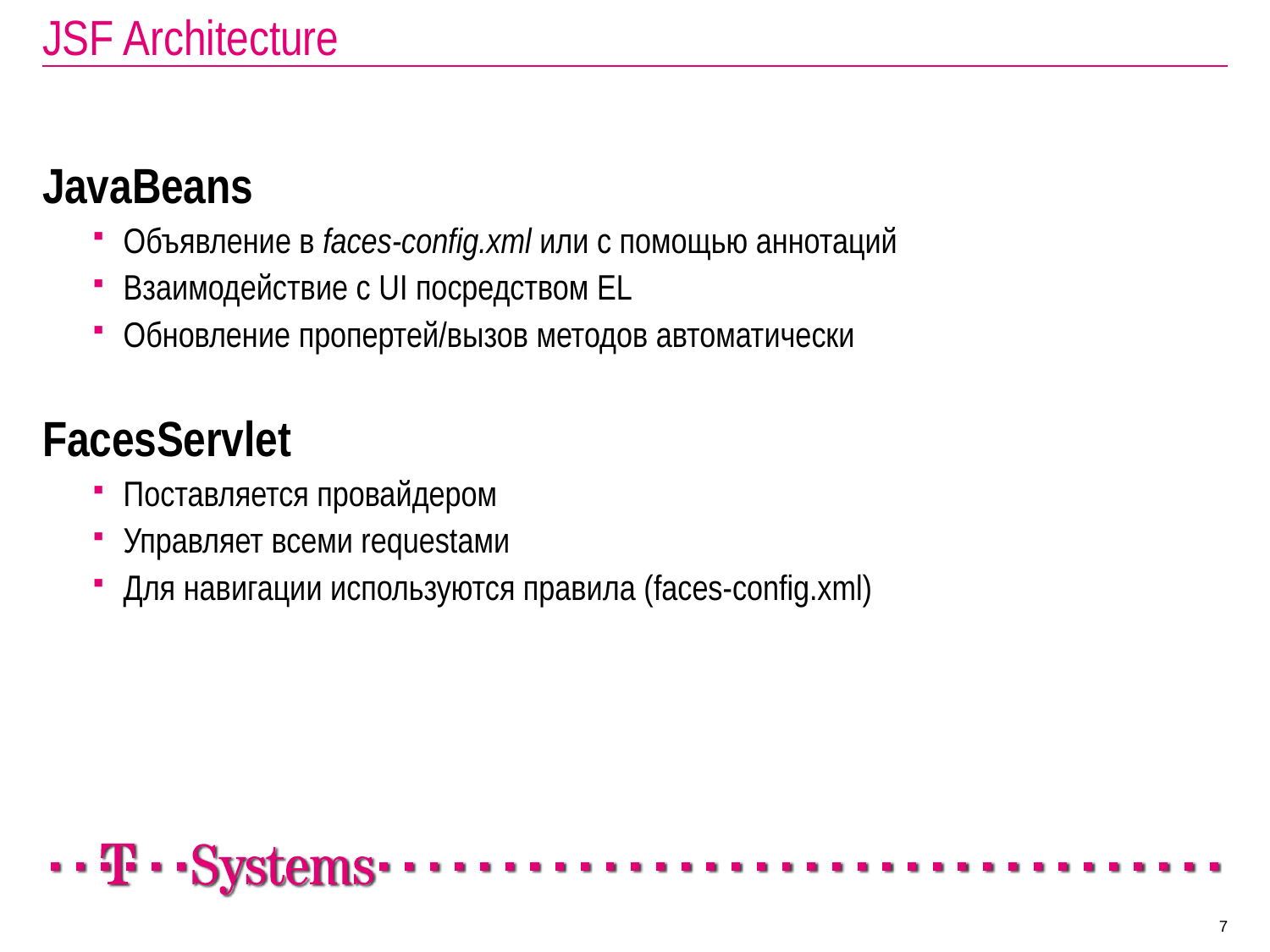

# JSF Architecture

JavaBeans
Объявление в faces-config.xml или с помощью аннотаций
Взаимодействие с UI посредством EL
Обновление пропертей/вызов методов автоматически

FacesServlet
Поставляется провайдером
Управляет всеми requestами
Для навигации используются правила (faces-config.xml)

7